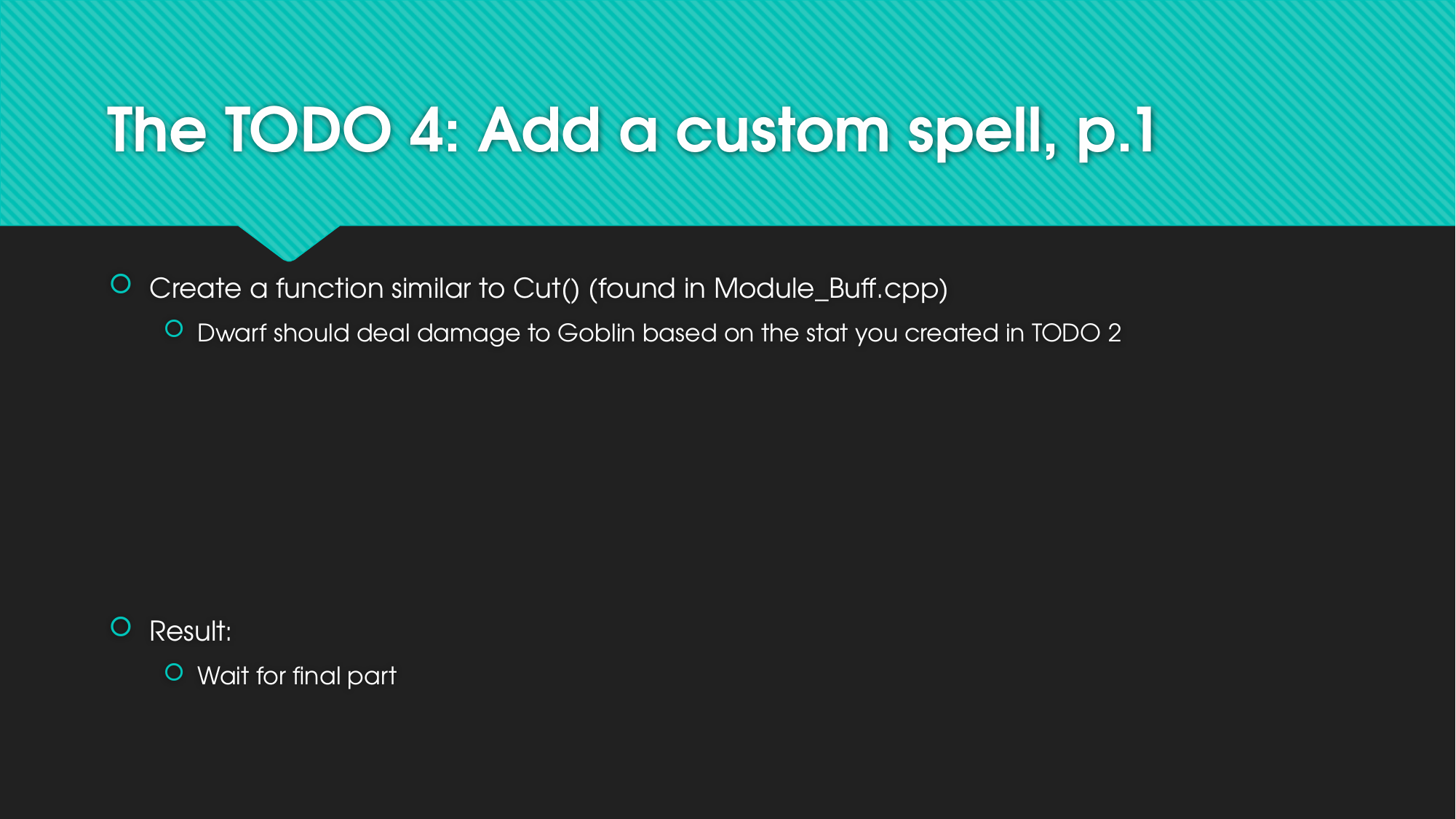

# The TODO 4: Add a custom spell, p.1
Create a function similar to Cut() (found in Module_Buff.cpp)
Dwarf should deal damage to Goblin based on the stat you created in TODO 2

Result:
Wait for final part